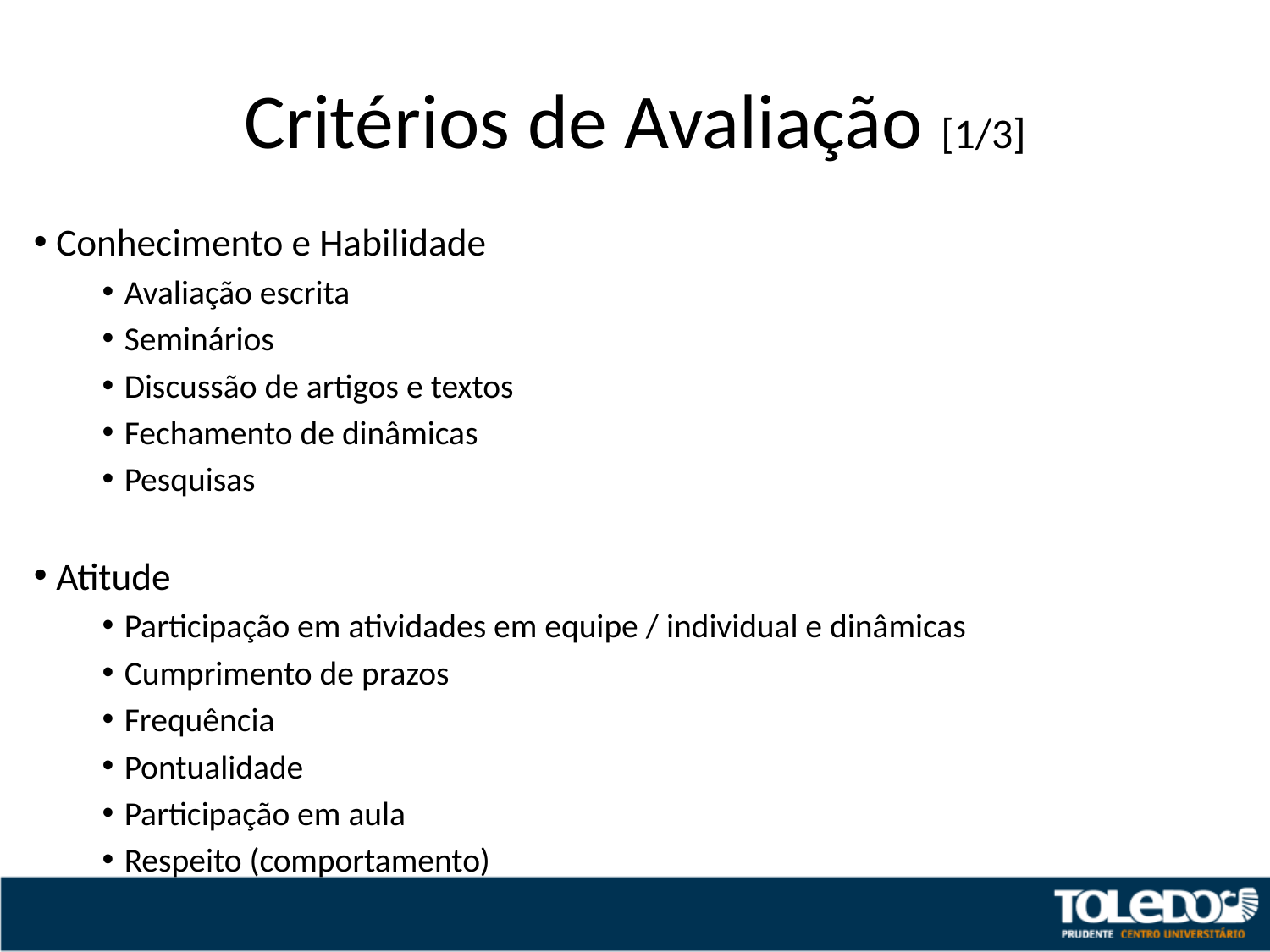

# Critérios de Avaliação [1/3]
Conhecimento e Habilidade
Avaliação escrita
Seminários
Discussão de artigos e textos
Fechamento de dinâmicas
Pesquisas

Atitude
Participação em atividades em equipe / individual e dinâmicas
Cumprimento de prazos
Frequência
Pontualidade
Participação em aula
Respeito (comportamento)